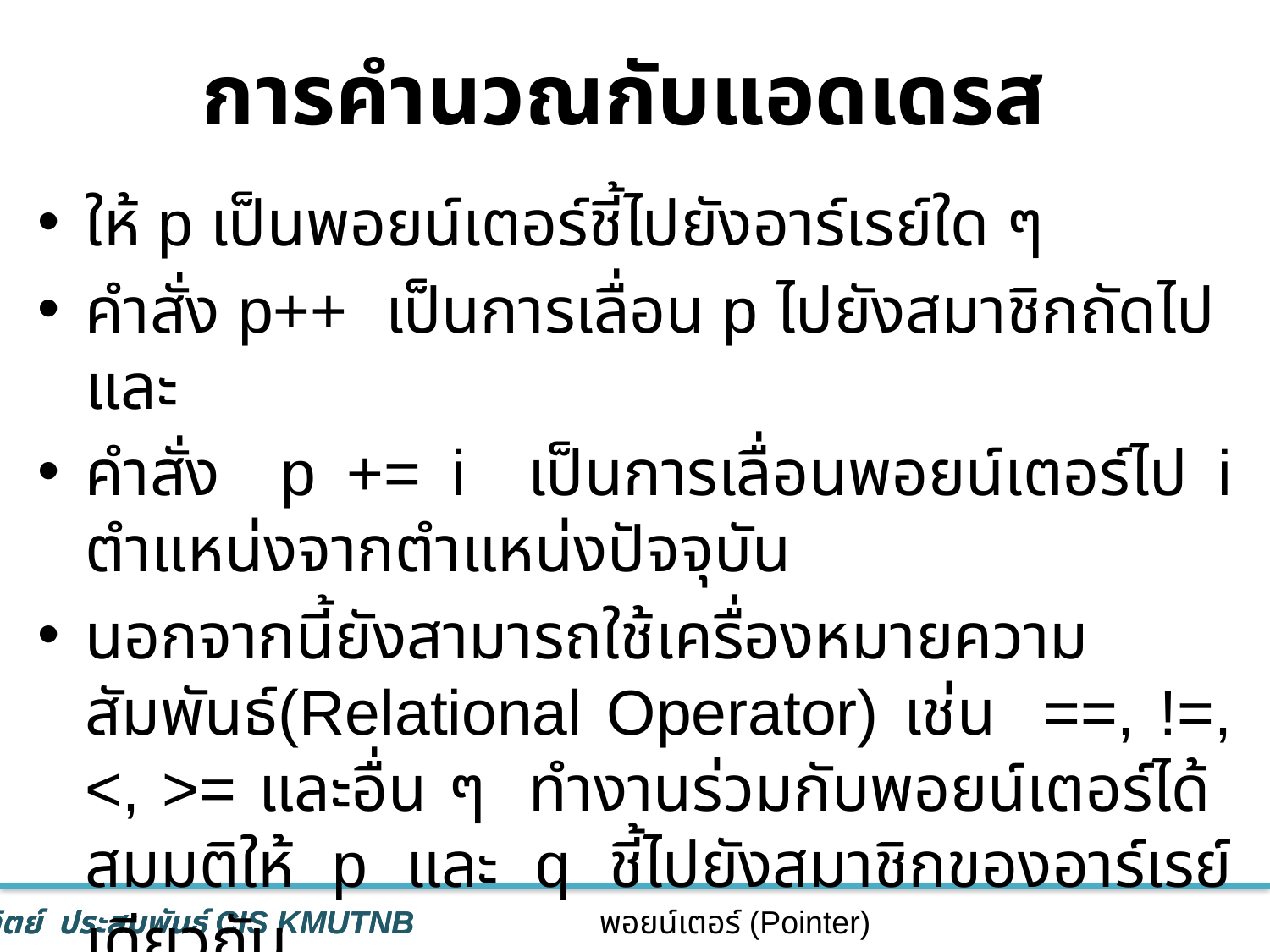

# การคำนวณกับแอดเดรส

ให้ p เป็นพอยน์เตอร์ชี้ไปยังอาร์เรย์ใด ๆ
คำสั่ง p++  เป็นการเลื่อน p ไปยังสมาชิกถัดไป  และ
คำสั่ง  p += i  เป็นการเลื่อนพอยน์เตอร์ไป i ตำแหน่งจากตำแหน่งปัจจุบัน
นอกจากนี้ยังสามารถใช้เครื่องหมายความสัมพันธ์(Relational Operator) เช่น  ==, !=, <, >= และอื่น ๆ  ทำงานร่วมกับพอยน์เตอร์ได้  สมมติให้ p และ q ชี้ไปยังสมาชิกของอาร์เรย์เดียวกัน
45
พอยน์เตอร์ (Pointer)